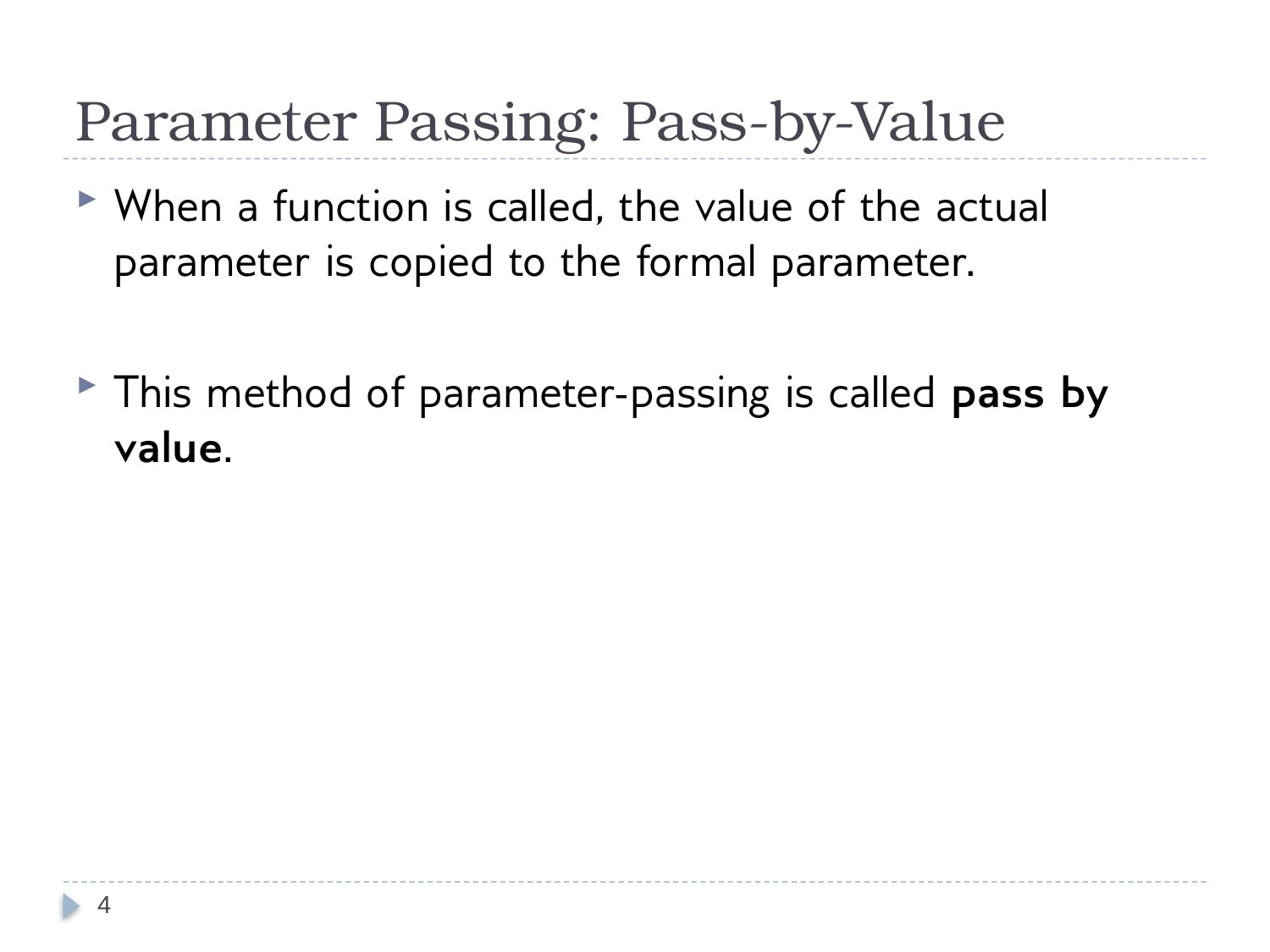

# Parameter Passing: Pass-by-Value
When a function is called, the value of the actual parameter is copied to the formal parameter.

This method of parameter-passing is called pass by value.

4